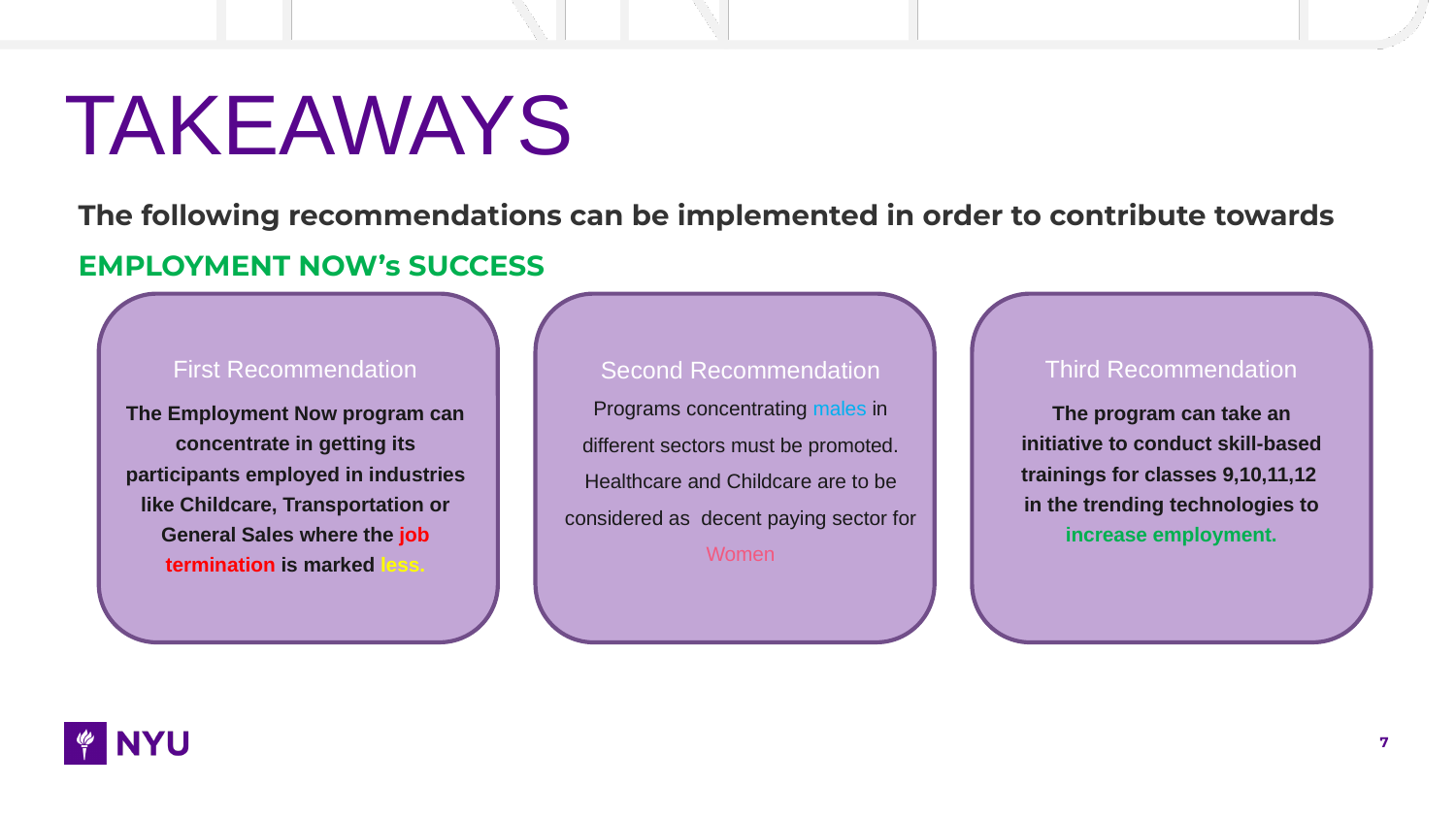

# TAKEAWAYS
The following recommendations can be implemented in order to contribute towards EMPLOYMENT NOW’s SUCCESS

First Recommendation
The Employment Now program can concentrate in getting its participants employed in industries like Childcare, Transportation or General Sales where the job termination is marked less.
Third Recommendation
The program can take an initiative to conduct skill-based trainings for classes 9,10,11,12  in the trending technologies to increase employment.
Second Recommendation
Programs concentrating males in different sectors must be promoted. Healthcare and Childcare are to be considered as  decent paying sector for Women